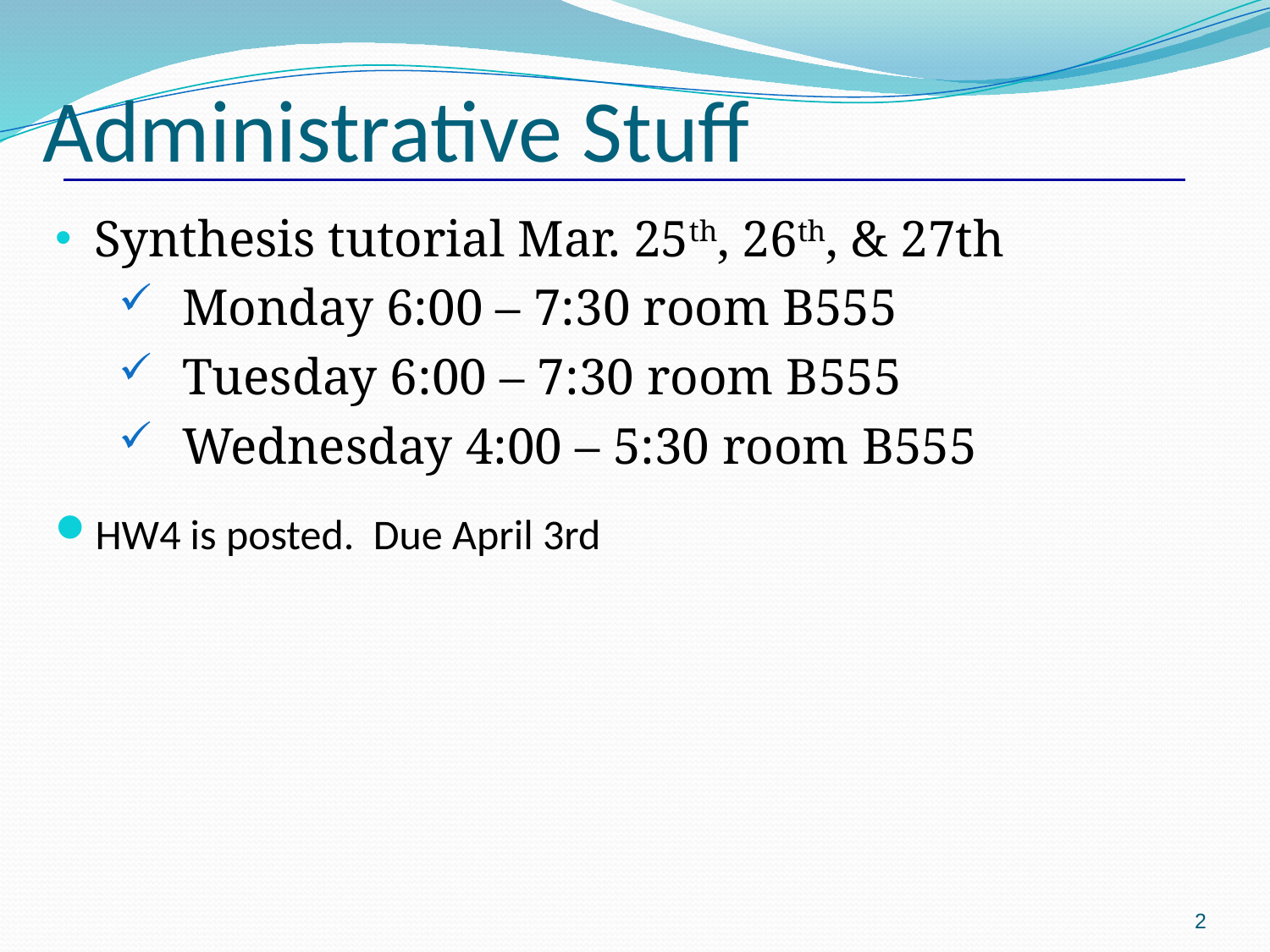

# Administrative Stuff
Synthesis tutorial Mar. 25th, 26th, & 27th
Monday 6:00 – 7:30 room B555
Tuesday 6:00 – 7:30 room B555
Wednesday 4:00 – 5:30 room B555

HW4 is posted.  Due April 3rd

2